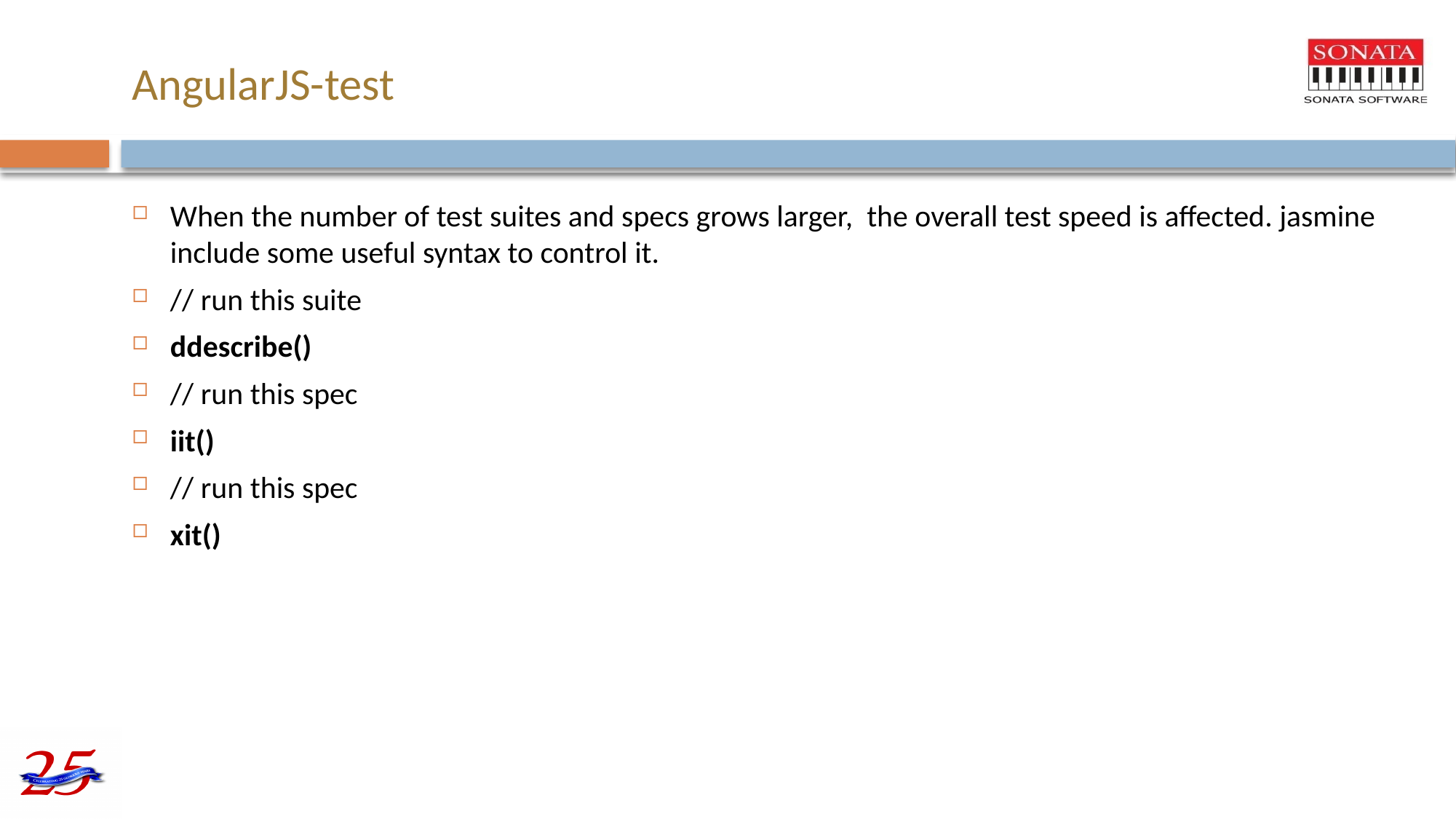

# AngularJS-test
When the number of test suites and specs grows larger,  the overall test speed is affected. jasmine include some useful syntax to control it.
// run this suite
ddescribe()
// run this spec
iit()
// run this spec
xit()